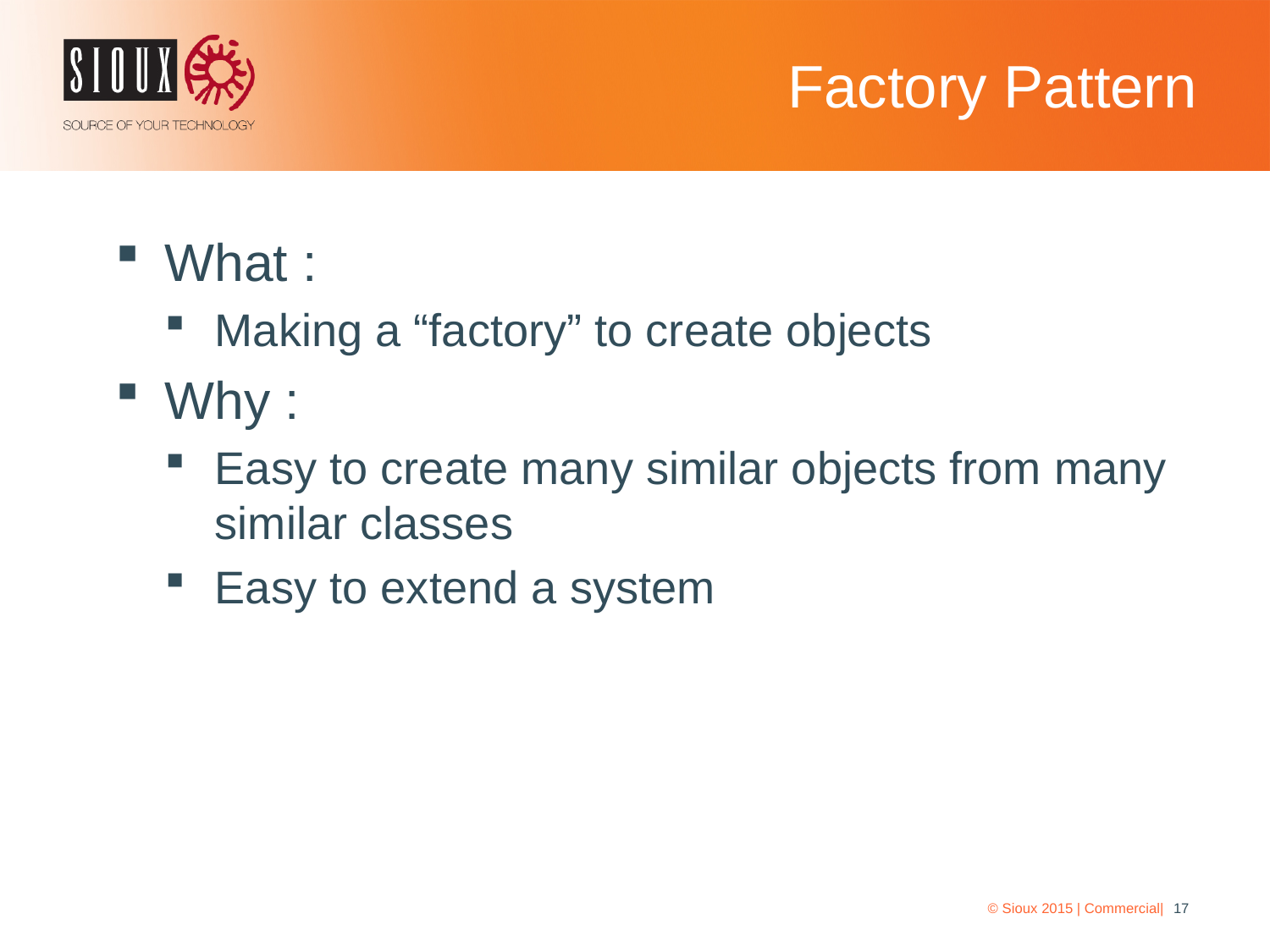

# Factory Pattern
What :
Making a “factory” to create objects
Why :
Easy to create many similar objects from many similar classes
Easy to extend a system

© Sioux 2015 | Commercial|
17